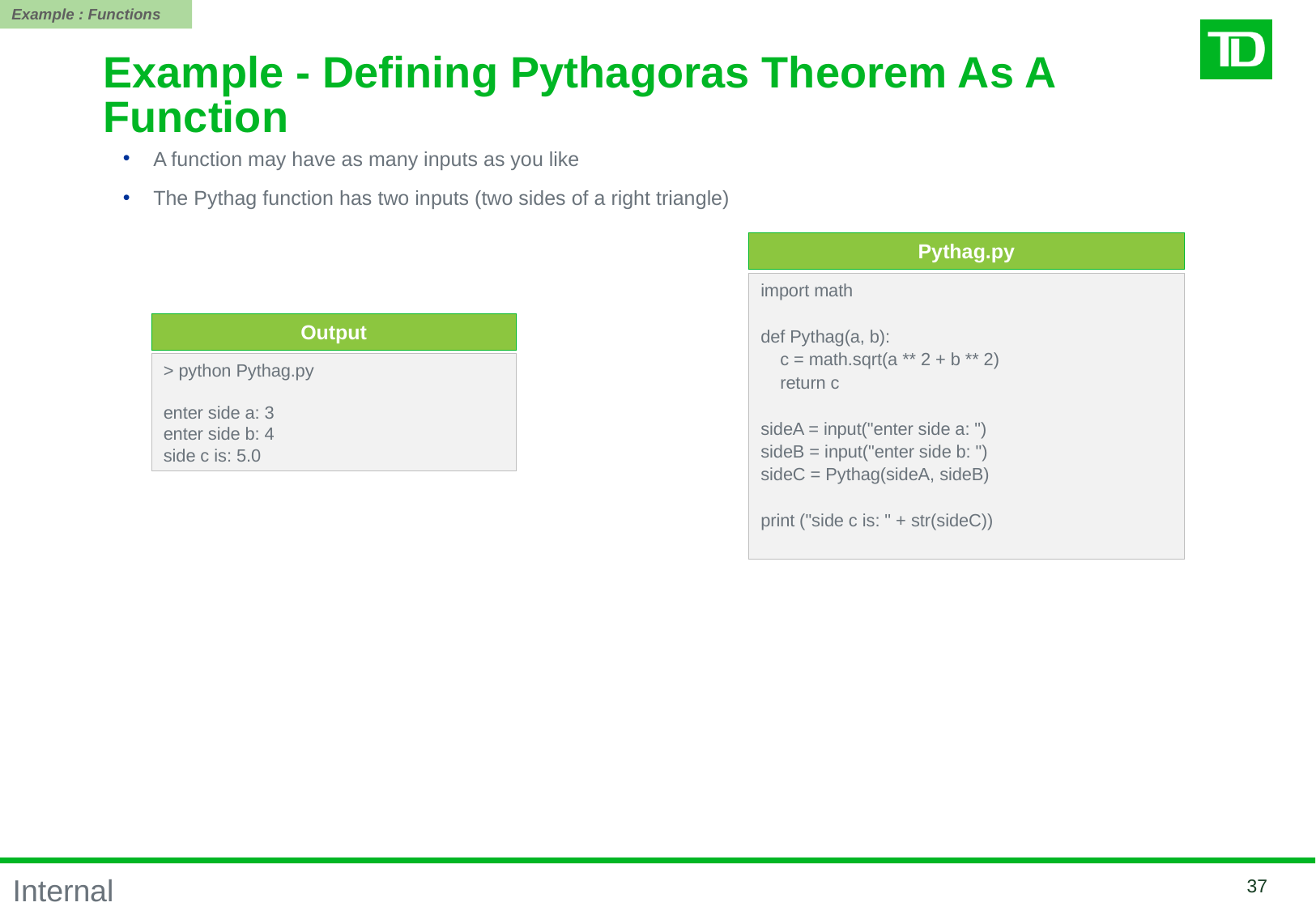

Example : Functions
# Example - Defining Pythagoras Theorem As A Function
A function may have as many inputs as you like
The Pythag function has two inputs (two sides of a right triangle)
Pythag.py
import math

def Pythag(a, b):
    c = math.sqrt(a ** 2 + b ** 2)
    return c

sideA = input("enter side a: ")
sideB = input("enter side b: ")
sideC = Pythag(sideA, sideB)

print ("side c is: " + str(sideC))

Output
> python Pythag.py

enter side a: 3
enter side b: 4
side c is: 5.0
37